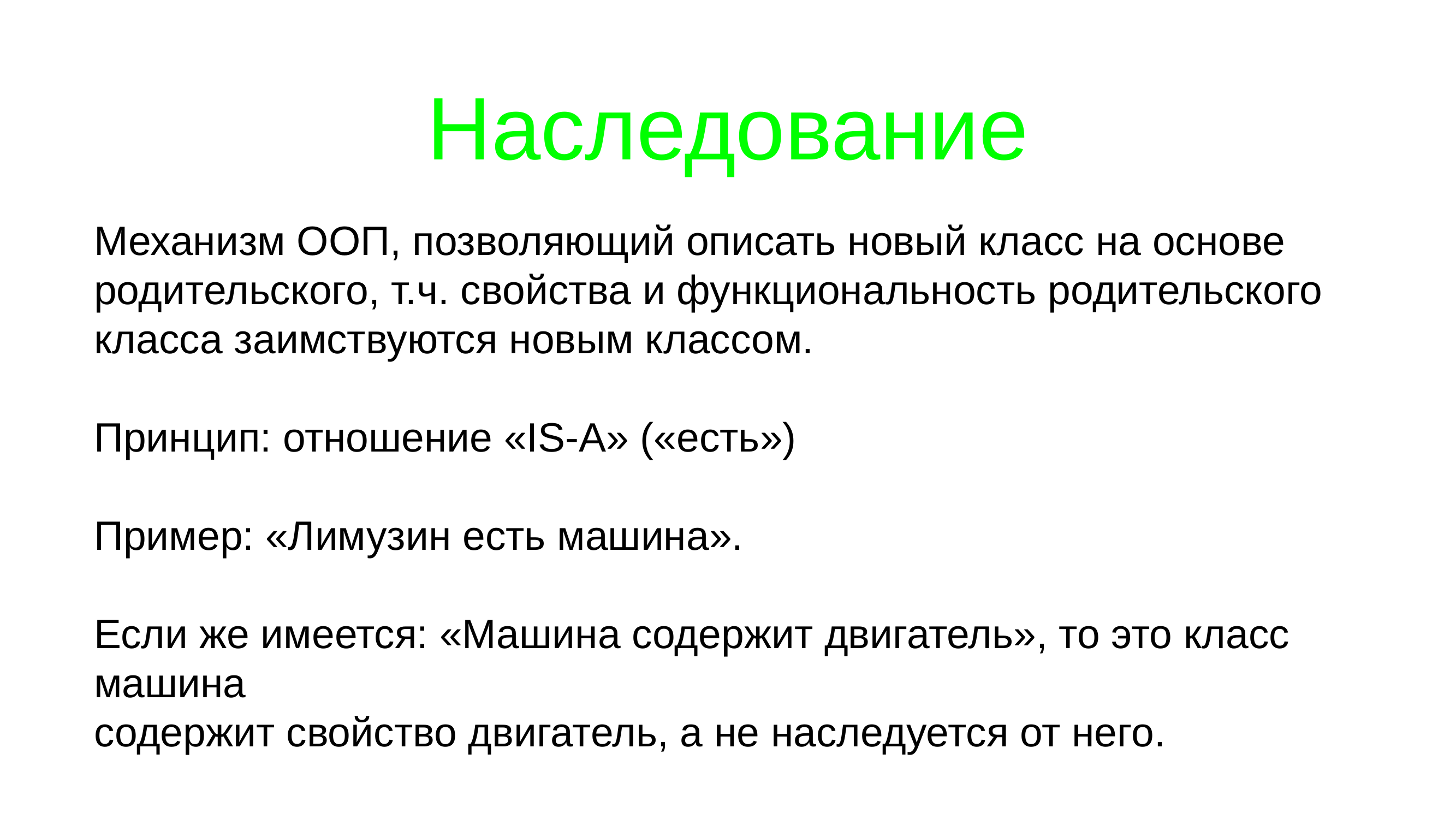

# Наследование
Механизм ООП, позволяющий описать новый класс на основе родительского, т.ч. свойства и функциональность родительского класса заимствуются новым классом.

Принцип: отношение «IS-A» («есть»)

Пример: «Лимузин есть машина».

Если же имеется: «Машина содержит двигатель», то это класс машина
содержит свойство двигатель, а не наследуется от него.